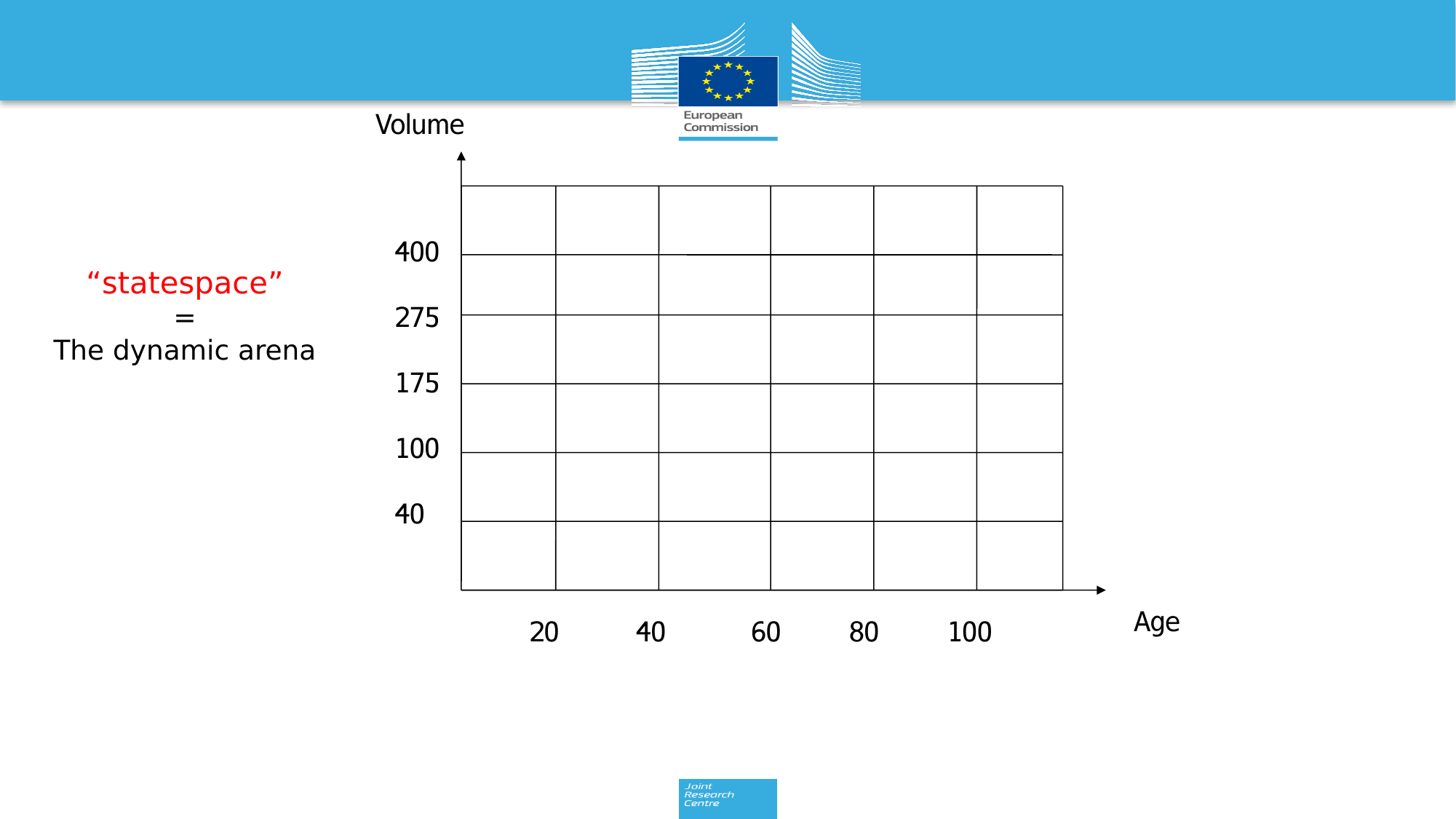

Volume

400

275

175

100

40

“statespace”
=
The dynamic arena

Age
        20         40          60        80        100